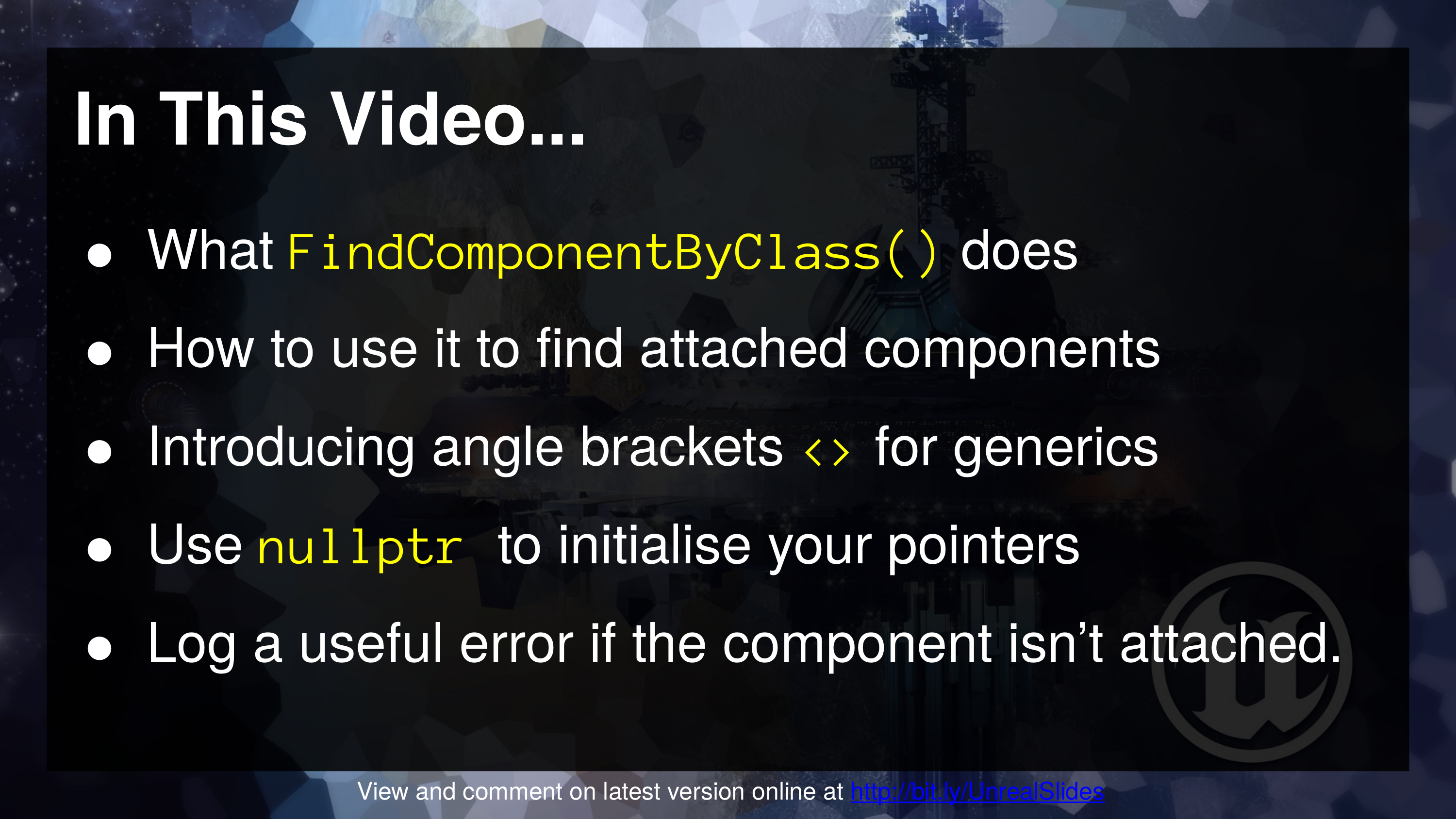

# In This Video...
What FindComponentByClass() does
How to use it to find attached components
Introducing angle brackets <> for generics
Use nullptr to initialise your pointers
Log a useful error if the component isn’t attached.